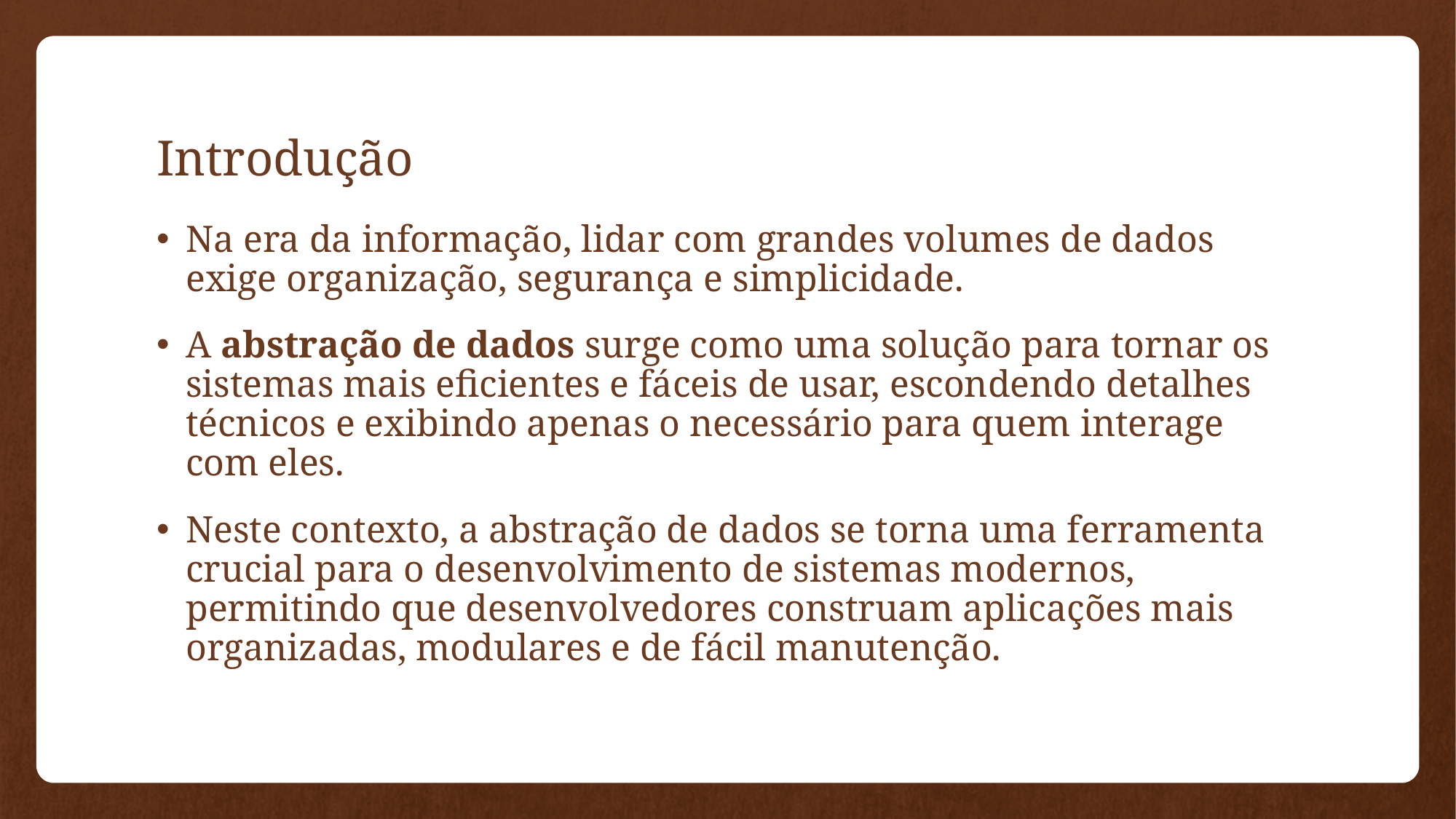

# Introdução
Na era da informação, lidar com grandes volumes de dados exige organização, segurança e simplicidade.
A abstração de dados surge como uma solução para tornar os sistemas mais eficientes e fáceis de usar, escondendo detalhes técnicos e exibindo apenas o necessário para quem interage com eles.
Neste contexto, a abstração de dados se torna uma ferramenta crucial para o desenvolvimento de sistemas modernos, permitindo que desenvolvedores construam aplicações mais organizadas, modulares e de fácil manutenção.